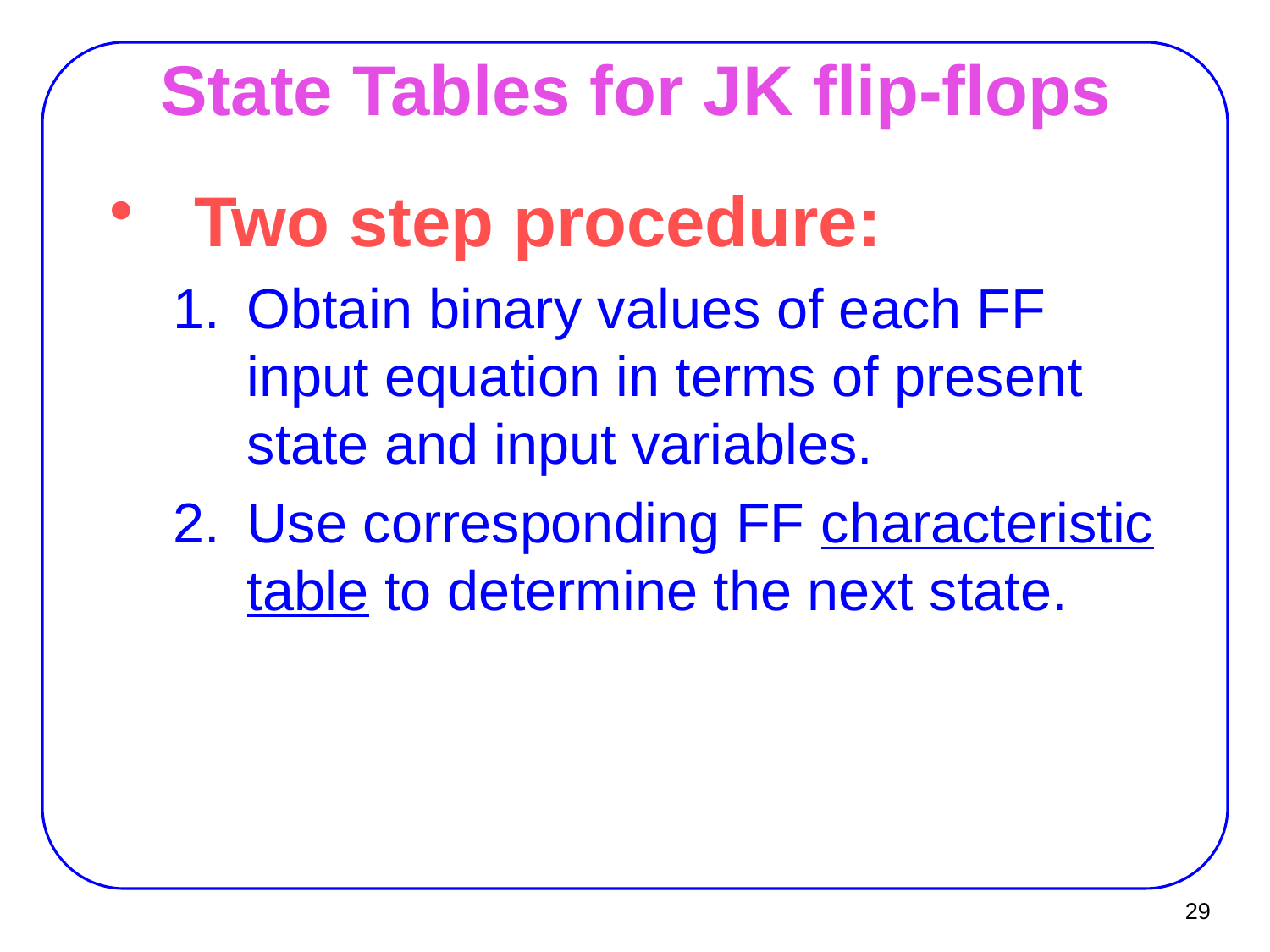

# State Tables for JK flip-flops
Two step procedure:
Obtain binary values of each FF input equation in terms of present state and input variables.
Use corresponding FF characteristic table to determine the next state.
29